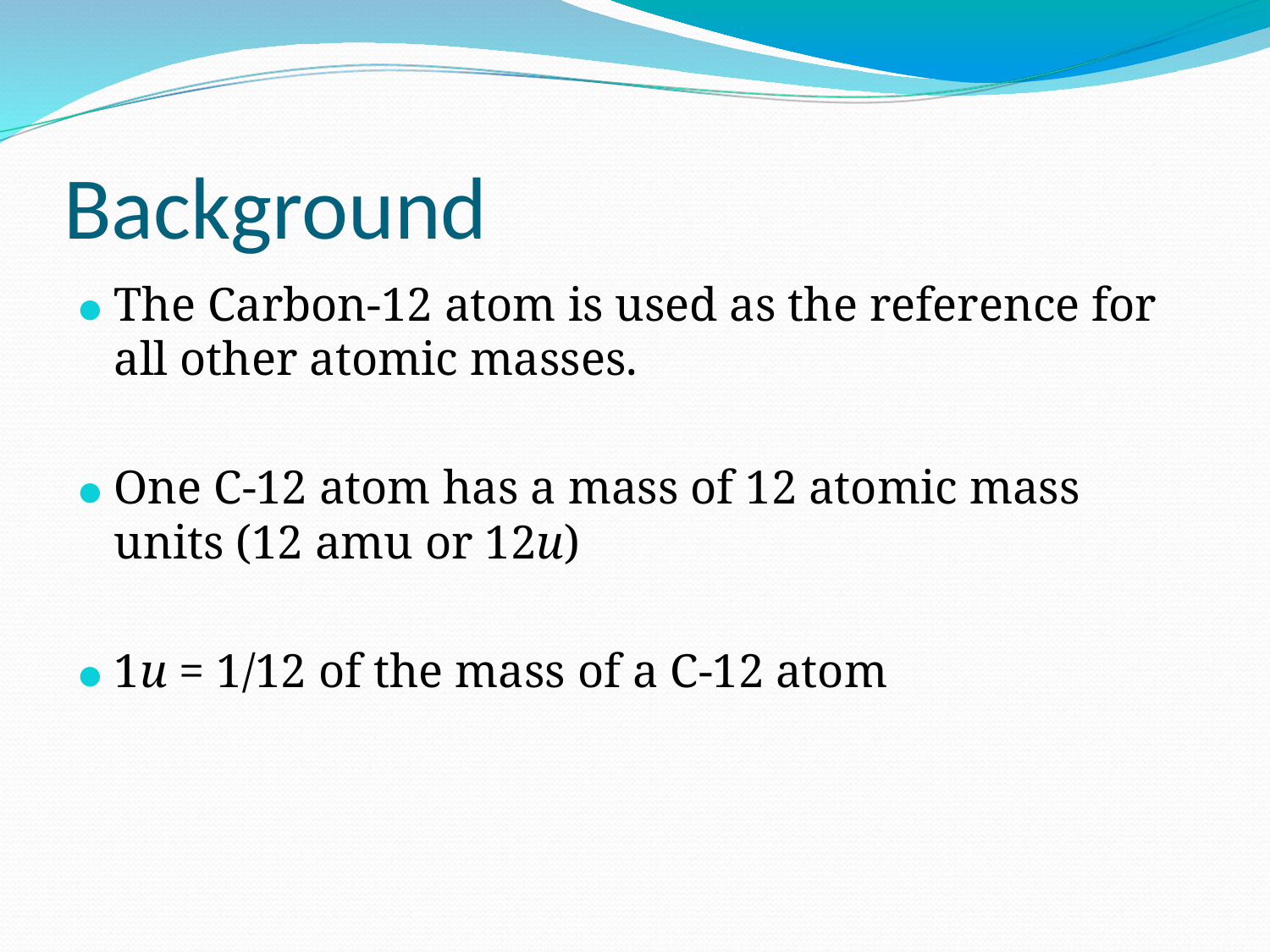

# Background
The Carbon-12 atom is used as the reference for all other atomic masses.

One C-12 atom has a mass of 12 atomic mass units (12 amu or 12u)

1u = 1/12 of the mass of a C-12 atom